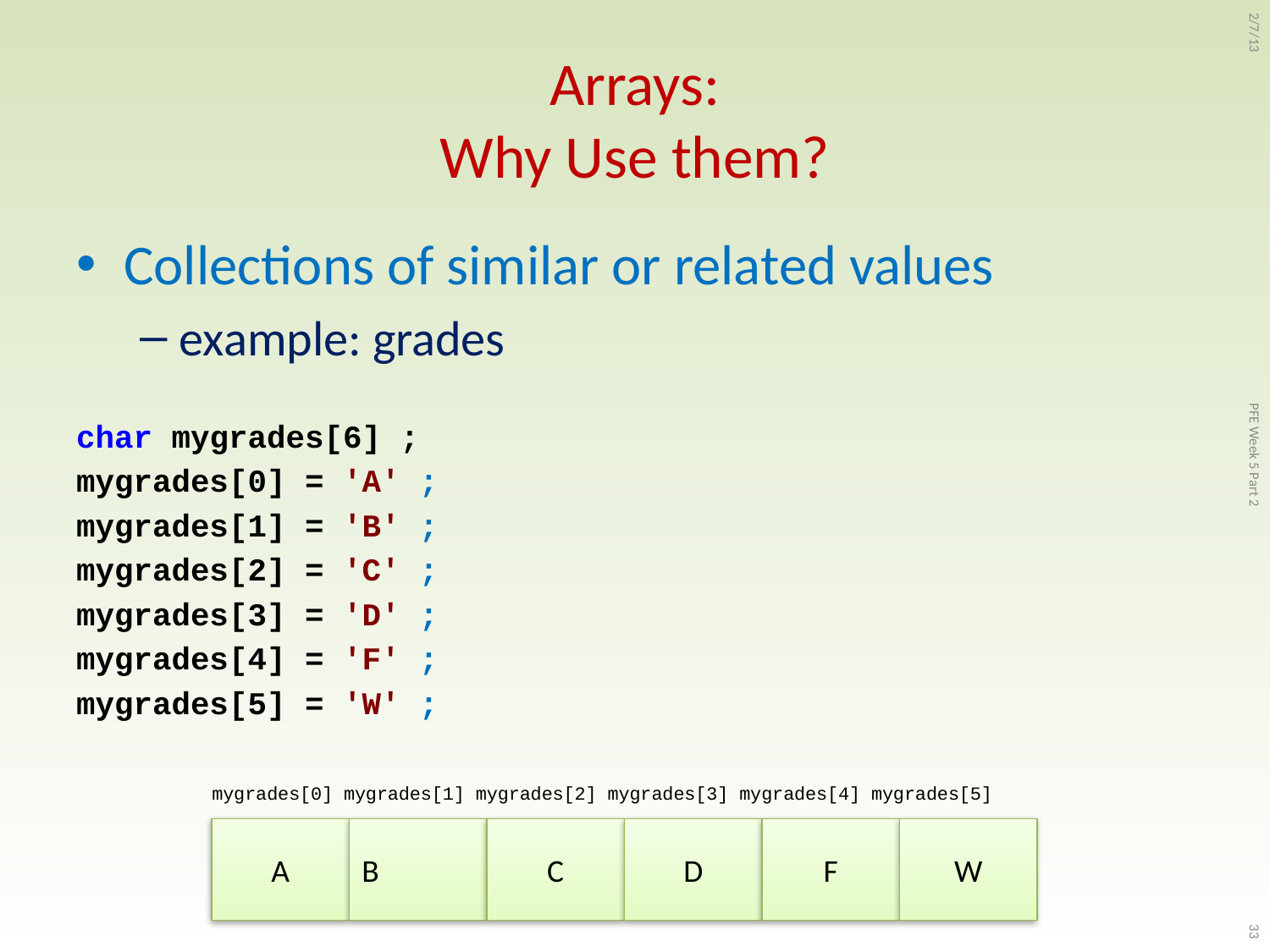

# Arrays: Why Use them?
2/7/13
Collections of similar or related values
example: grades

char mygrades[6] ;
mygrades[0] = 'A' ;
mygrades[1] = 'B' ;
mygrades[2] = 'C' ;
mygrades[3] = 'D' ;
mygrades[4] = 'F' ;
mygrades[5] = 'W' ;

PFE Week 5 Part 2
mygrades[0] mygrades[1] mygrades[2] mygrades[3] mygrades[4] mygrades[5]

33
A
B
C
D
F
W